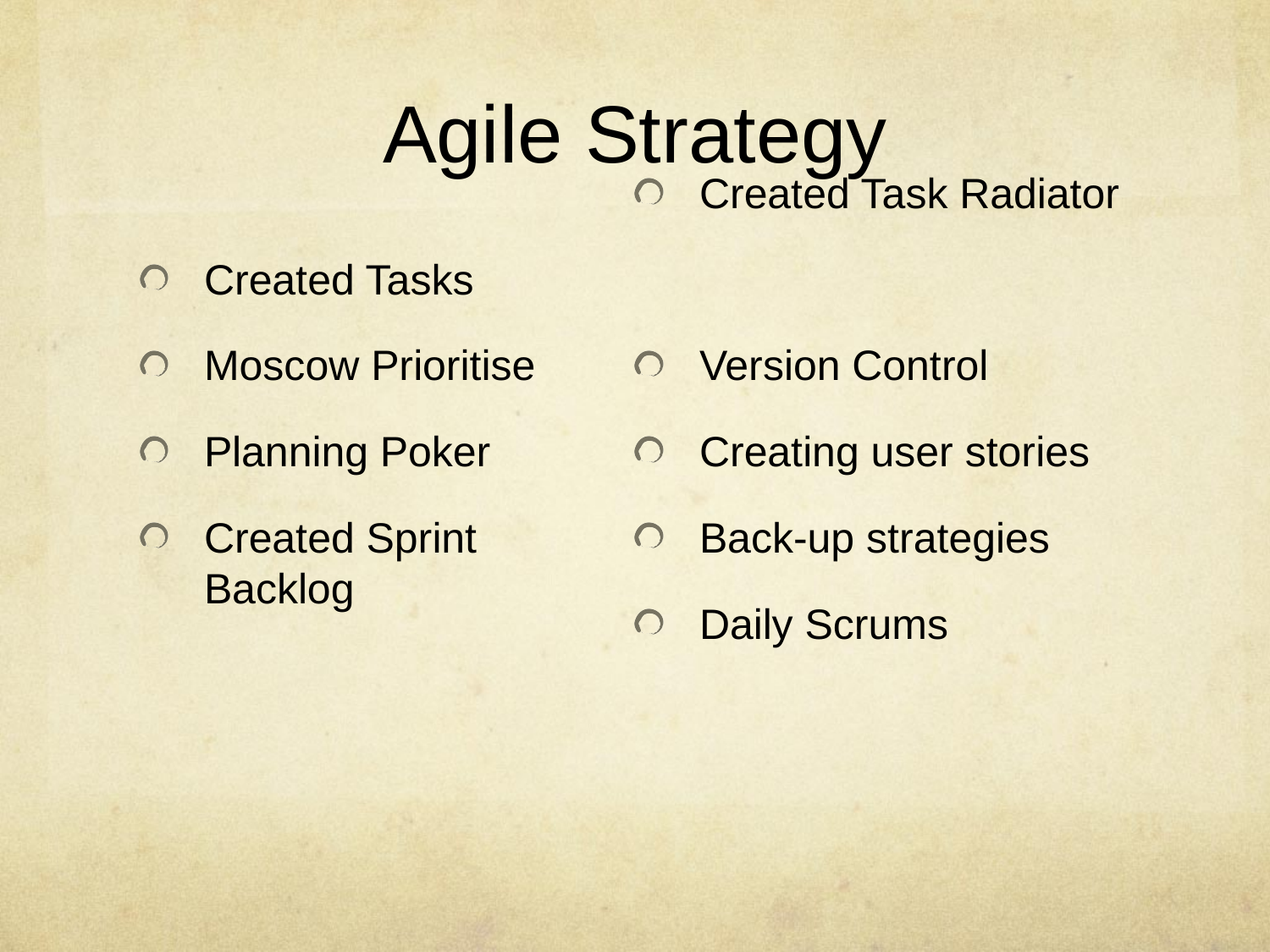

# Agile Strategy

Created Tasks
Moscow Prioritise
Planning Poker
Created Sprint Backlog
Created Task Radiator

Version Control
Creating user stories
Back-up strategies
Daily Scrums